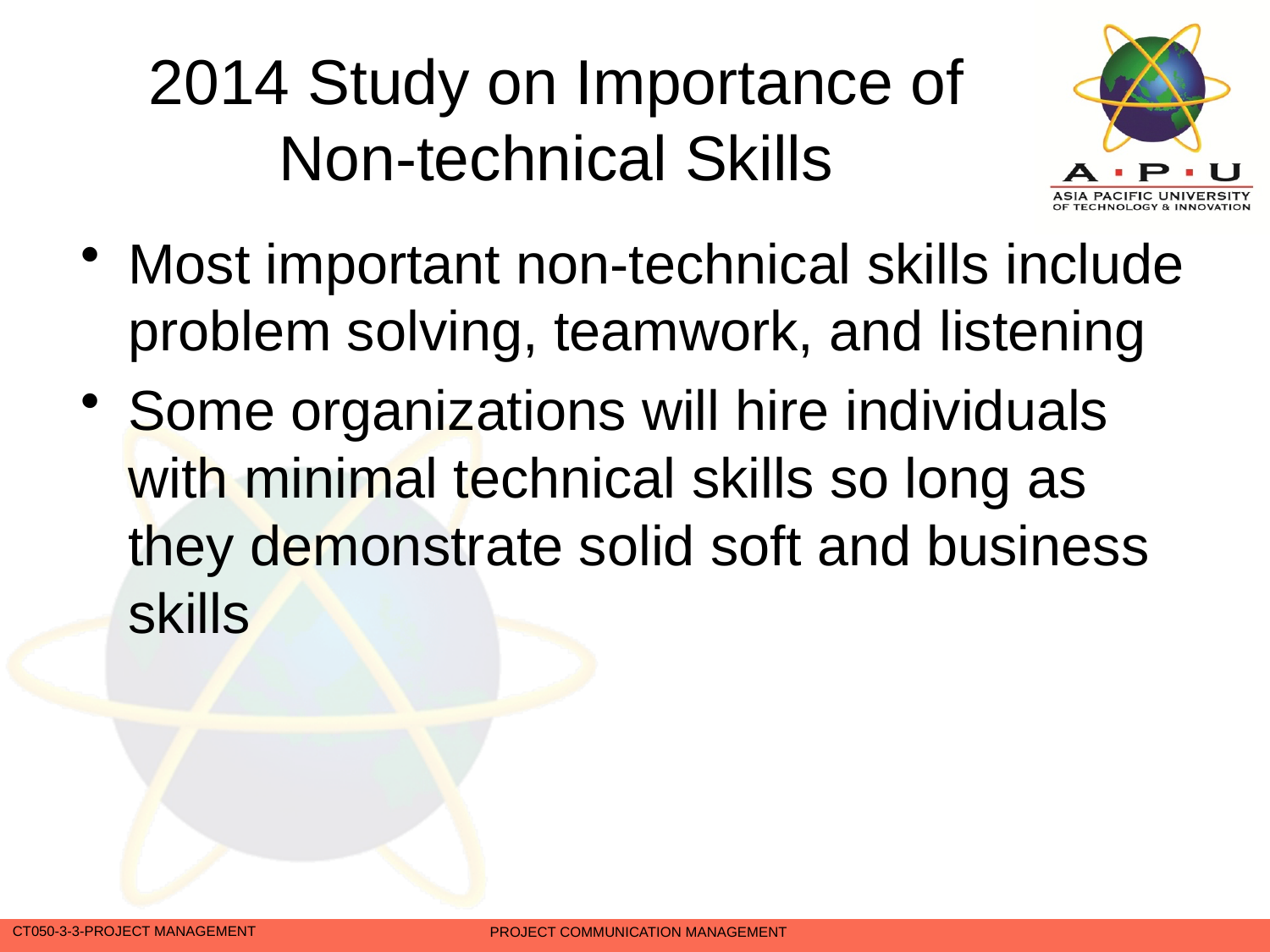

# 2014 Study on Importance of Non-technical Skills
Most important non-technical skills include problem solving, teamwork, and listening
Some organizations will hire individuals with minimal technical skills so long as they demonstrate solid soft and business skills